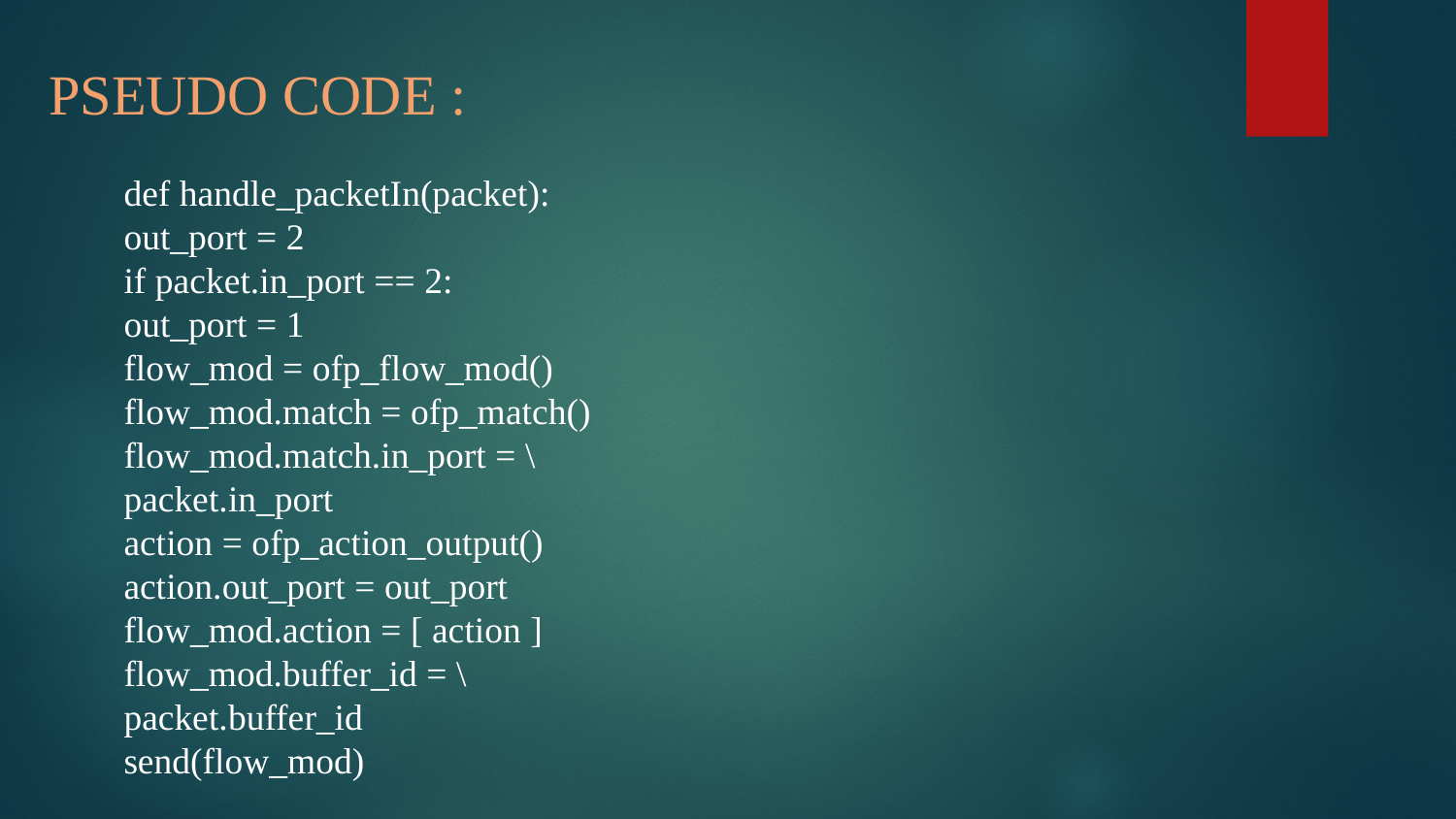

PSEUDO CODE :

def handle_packetIn(packet):
out_port = 2
if packet.in_port == 2:
out_port = 1
flow_mod = ofp_flow_mod()
flow_mod.match = ofp_match()
flow_mod.match.in_port = \
packet.in_port
action = ofp_action_output()
action.out_port = out_port
flow_mod.action = [ action ]
flow_mod.buffer_id = \
packet.buffer_id
send(flow_mod)

#